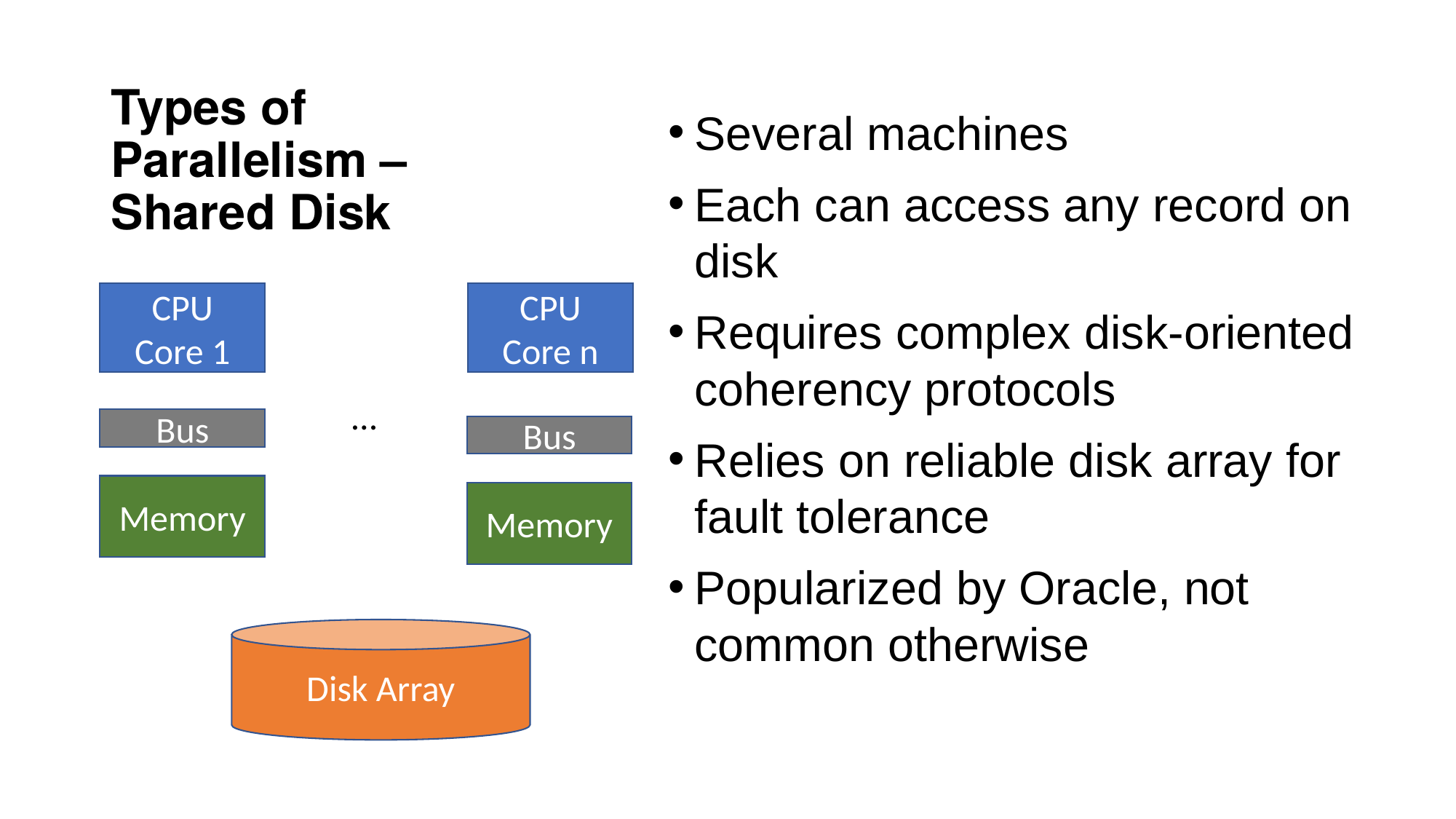

# Types of Parallelism – Shared Disk
Several machines
Each can access any record on disk
Requires complex disk-oriented coherency protocols
Relies on reliable disk array for fault tolerance
Popularized by Oracle, not common otherwise

CPU
Core 1
CPU
Core n
…
Bus
Bus
Memory
Memory
Disk Array